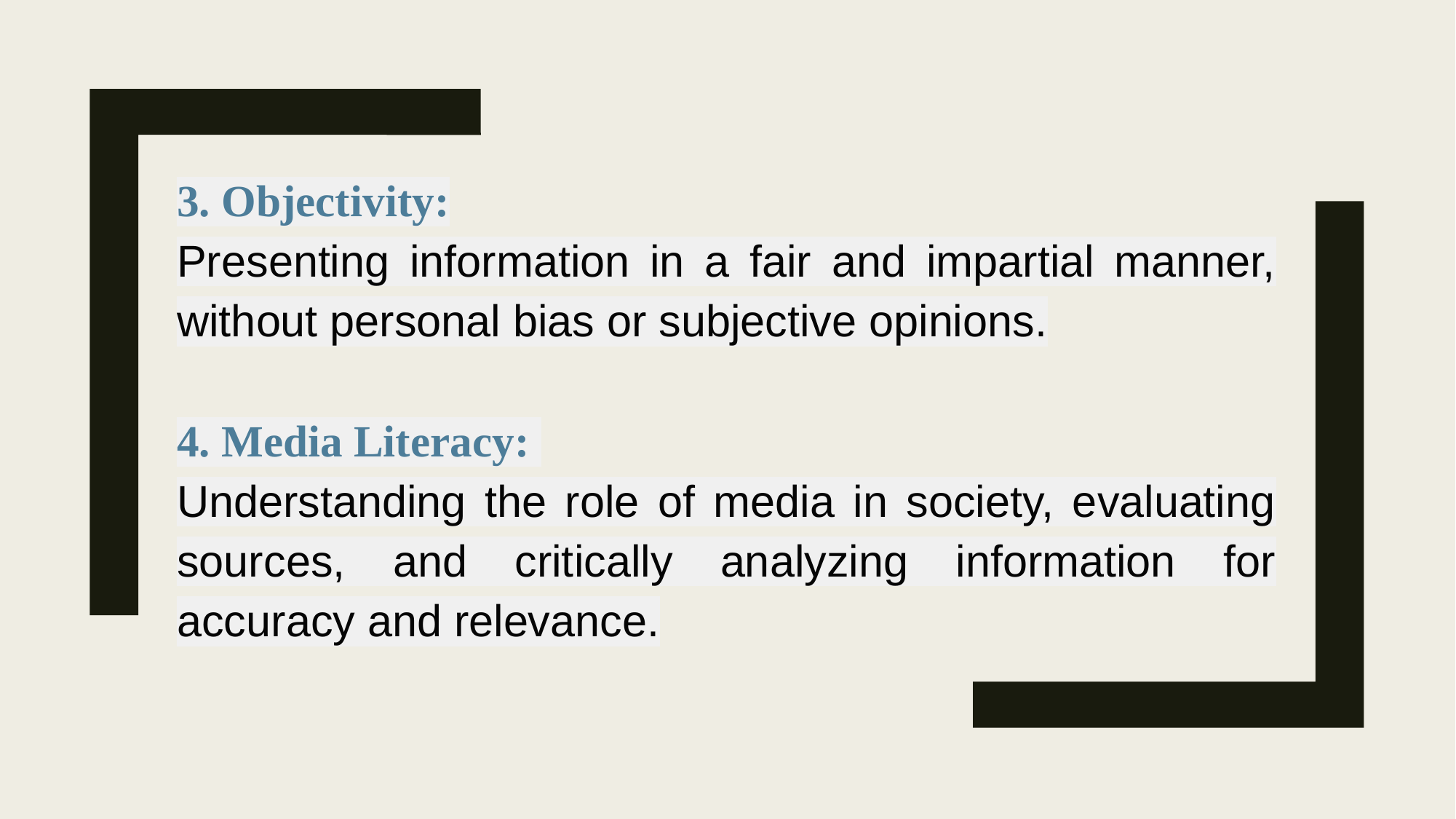

3. Objectivity:
Presenting information in a fair and impartial manner, without personal bias or subjective opinions.

4. Media Literacy:
Understanding the role of media in society, evaluating sources, and critically analyzing information for accuracy and relevance.